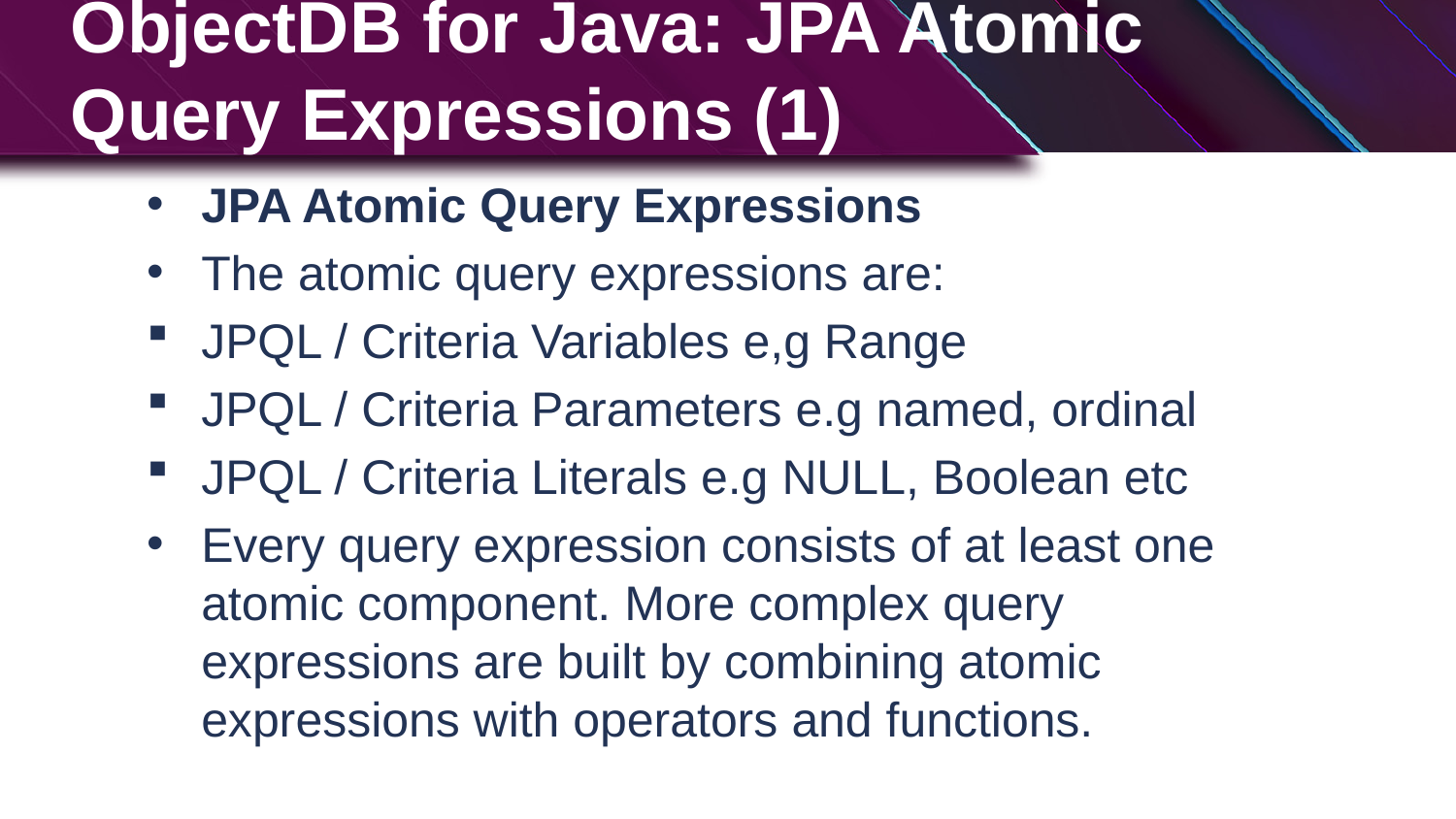

# ObjectDB for Java: JPA Atomic Query Expressions (1)
JPA Atomic Query Expressions
The atomic query expressions are:
JPQL / Criteria Variables e,g Range
JPQL / Criteria Parameters e.g named, ordinal
JPQL / Criteria Literals e.g NULL, Boolean etc
Every query expression consists of at least one atomic component. More complex query expressions are built by combining atomic expressions with operators and functions.
10